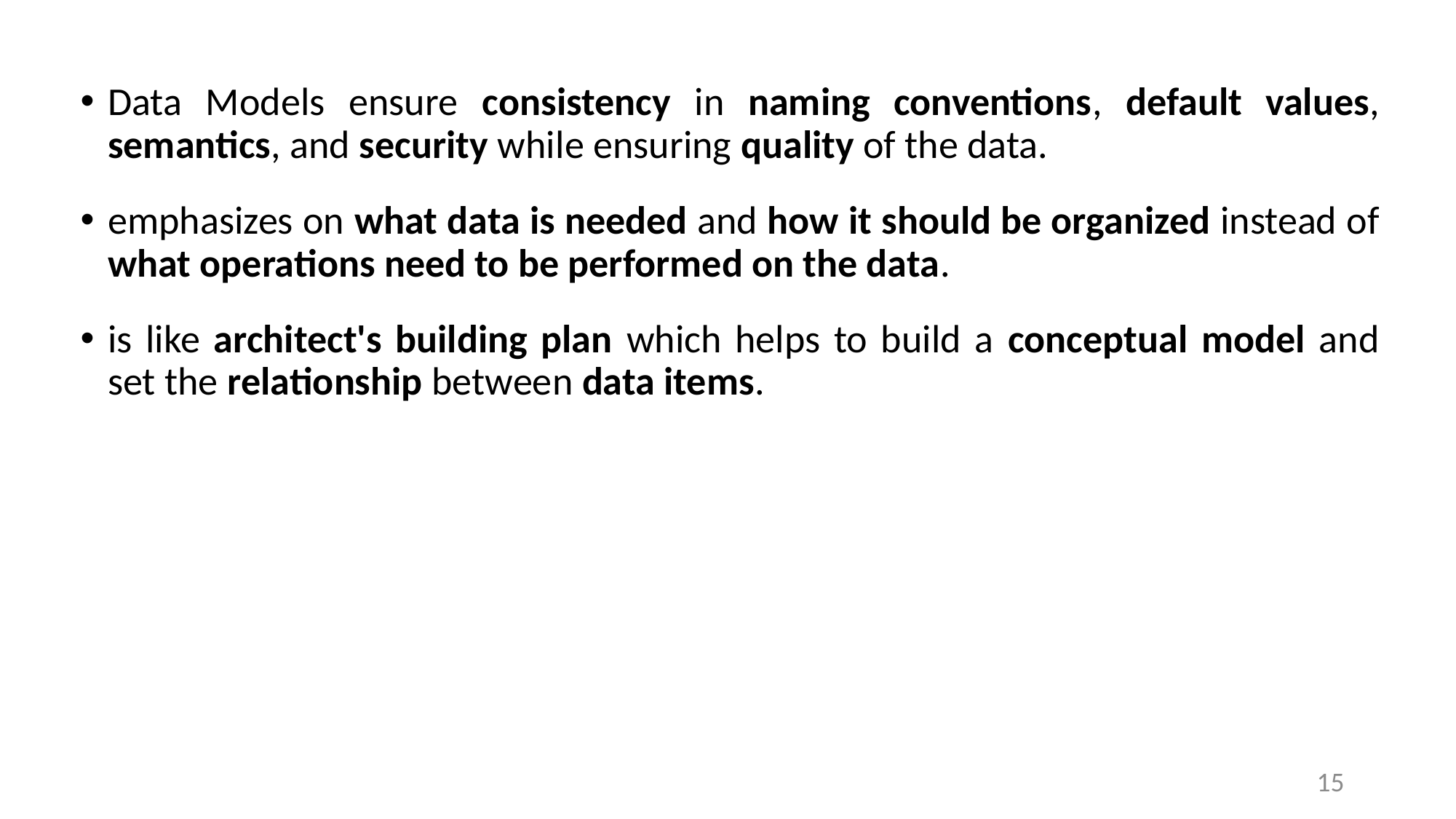

Data Models ensure consistency in naming conventions, default values, semantics, and security while ensuring quality of the data.
emphasizes on what data is needed and how it should be organized instead of what operations need to be performed on the data.
is like architect's building plan which helps to build a conceptual model and set the relationship between data items.
15